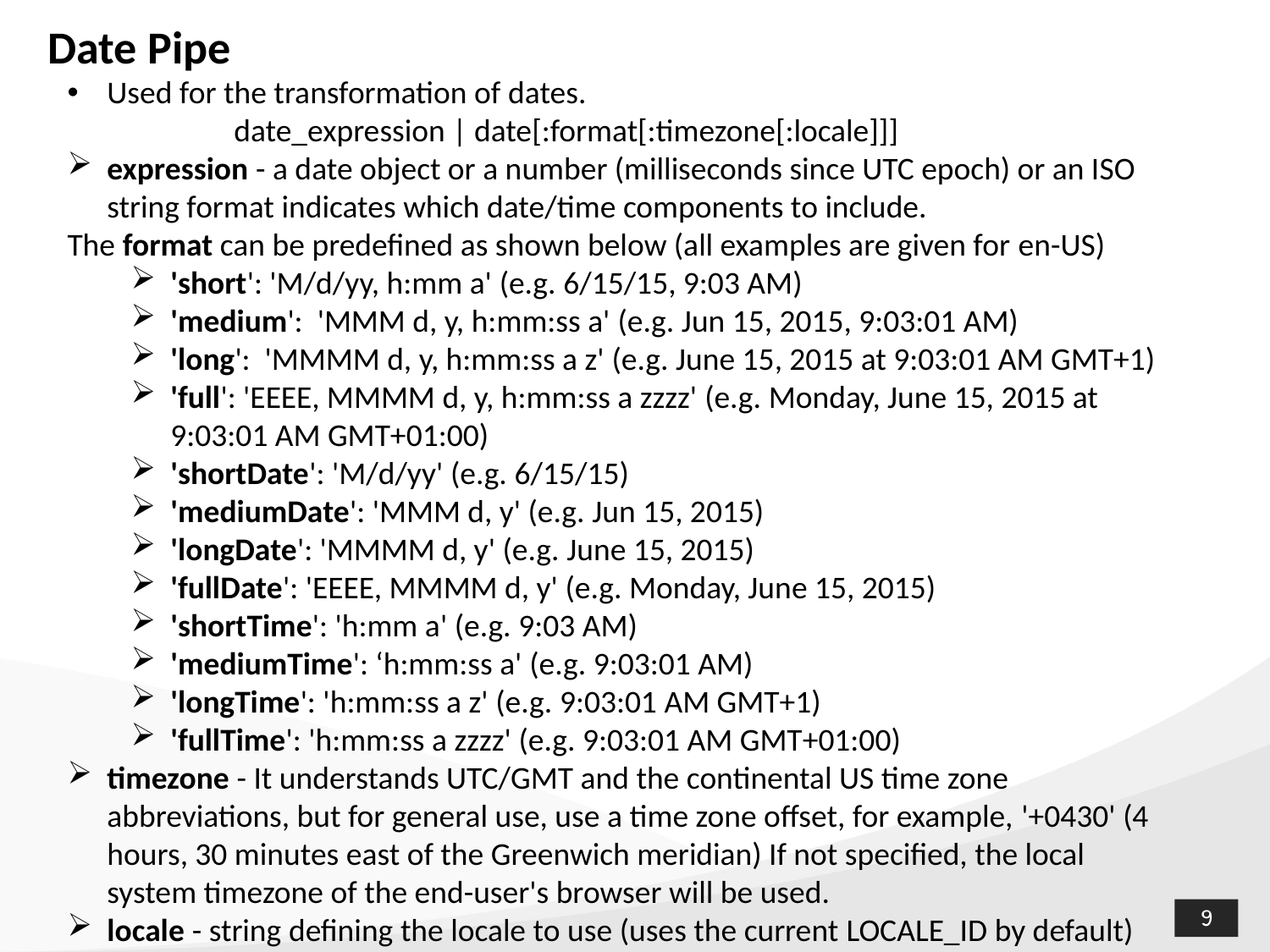

# Date Pipe
Used for the transformation of dates.
	date_expression | date[:format[:timezone[:locale]]]
expression - a date object or a number (milliseconds since UTC epoch) or an ISO string format indicates which date/time components to include.
The format can be predefined as shown below (all examples are given for en-US)
'short': 'M/d/yy, h:mm a' (e.g. 6/15/15, 9:03 AM)
'medium':  'MMM d, y, h:mm:ss a' (e.g. Jun 15, 2015, 9:03:01 AM)
'long':  'MMMM d, y, h:mm:ss a z' (e.g. June 15, 2015 at 9:03:01 AM GMT+1)
'full': 'EEEE, MMMM d, y, h:mm:ss a zzzz' (e.g. Monday, June 15, 2015 at 9:03:01 AM GMT+01:00)
'shortDate': 'M/d/yy' (e.g. 6/15/15)
'mediumDate': 'MMM d, y' (e.g. Jun 15, 2015)
'longDate': 'MMMM d, y' (e.g. June 15, 2015)
'fullDate': 'EEEE, MMMM d, y' (e.g. Monday, June 15, 2015)
'shortTime': 'h:mm a' (e.g. 9:03 AM)
'mediumTime': ‘h:mm:ss a' (e.g. 9:03:01 AM)
'longTime': 'h:mm:ss a z' (e.g. 9:03:01 AM GMT+1)
'fullTime': 'h:mm:ss a zzzz' (e.g. 9:03:01 AM GMT+01:00)
timezone - It understands UTC/GMT and the continental US time zone abbreviations, but for general use, use a time zone offset, for example, '+0430' (4 hours, 30 minutes east of the Greenwich meridian) If not specified, the local system timezone of the end-user's browser will be used.
locale - string defining the locale to use (uses the current LOCALE_ID by default)